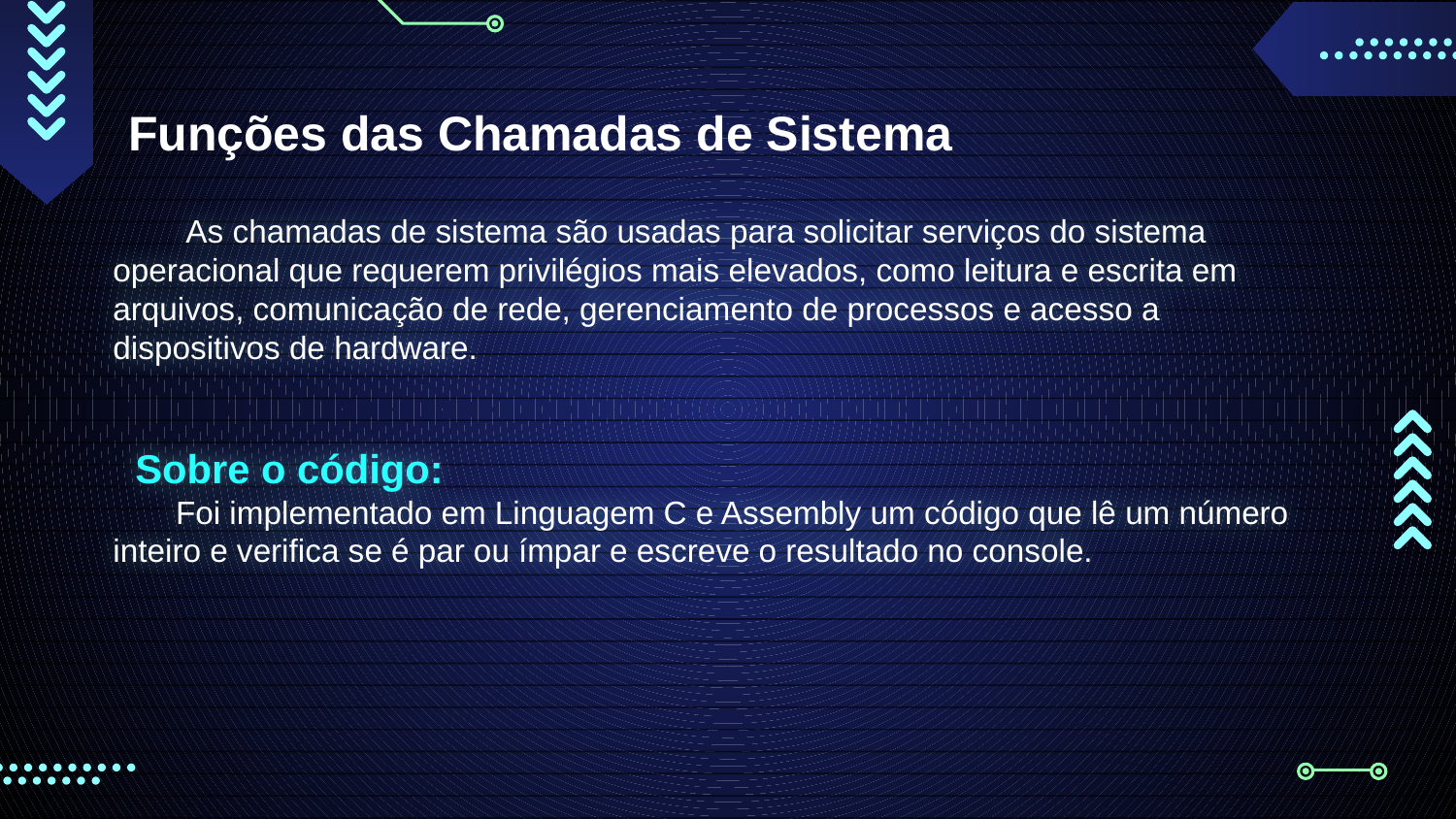

# Funções das Chamadas de Sistema
As chamadas de sistema são usadas para solicitar serviços do sistema operacional que requerem privilégios mais elevados, como leitura e escrita em arquivos, comunicação de rede, gerenciamento de processos e acesso a dispositivos de hardware.
  Sobre o código:
       Foi implementado em Linguagem C e Assembly um código que lê um número inteiro e verifica se é par ou ímpar e escreve o resultado no console.